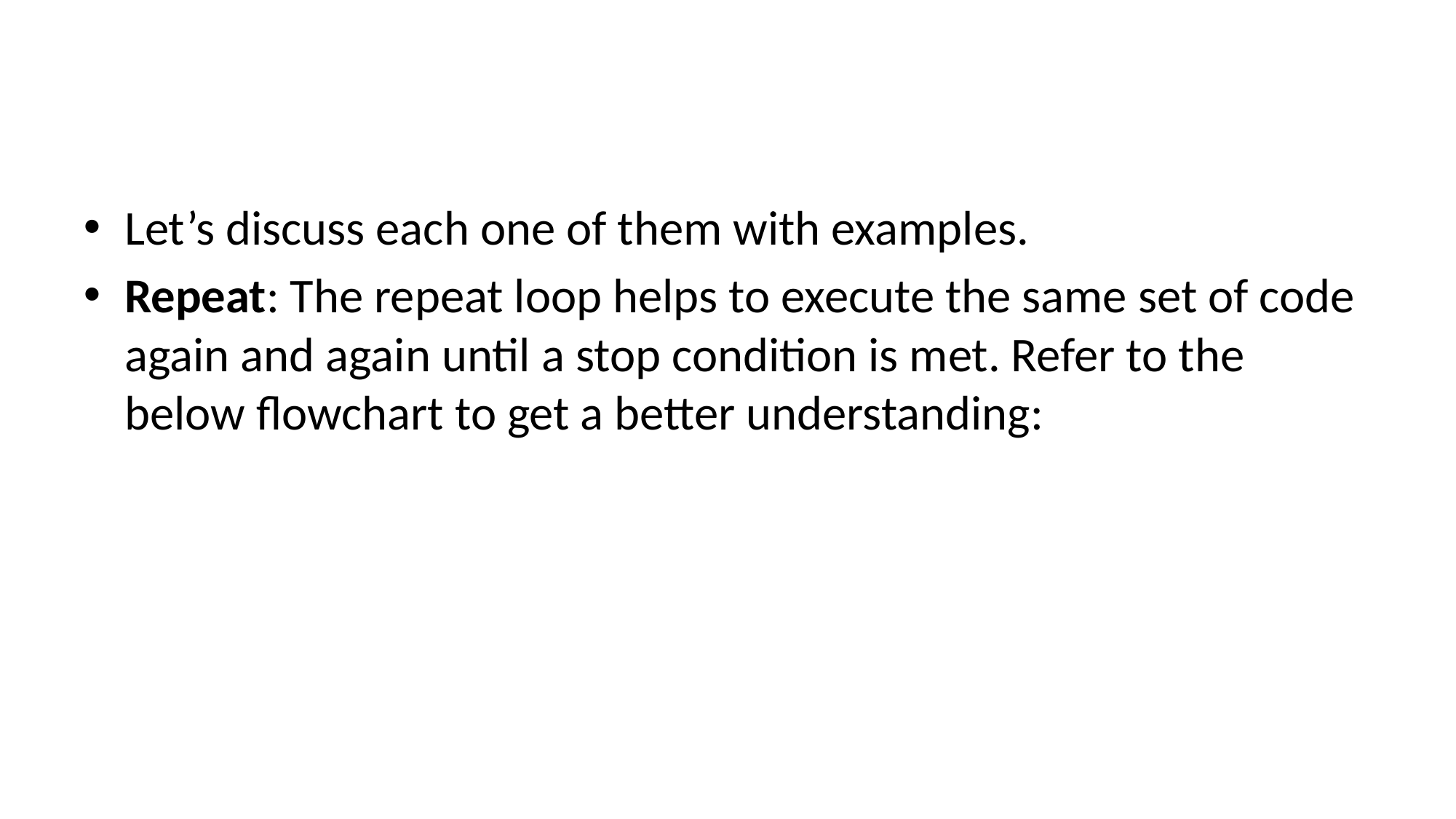

Let’s discuss each one of them with examples.
Repeat: The repeat loop helps to execute the same set of code again and again until a stop condition is met. Refer to the below flowchart to get a better understanding: